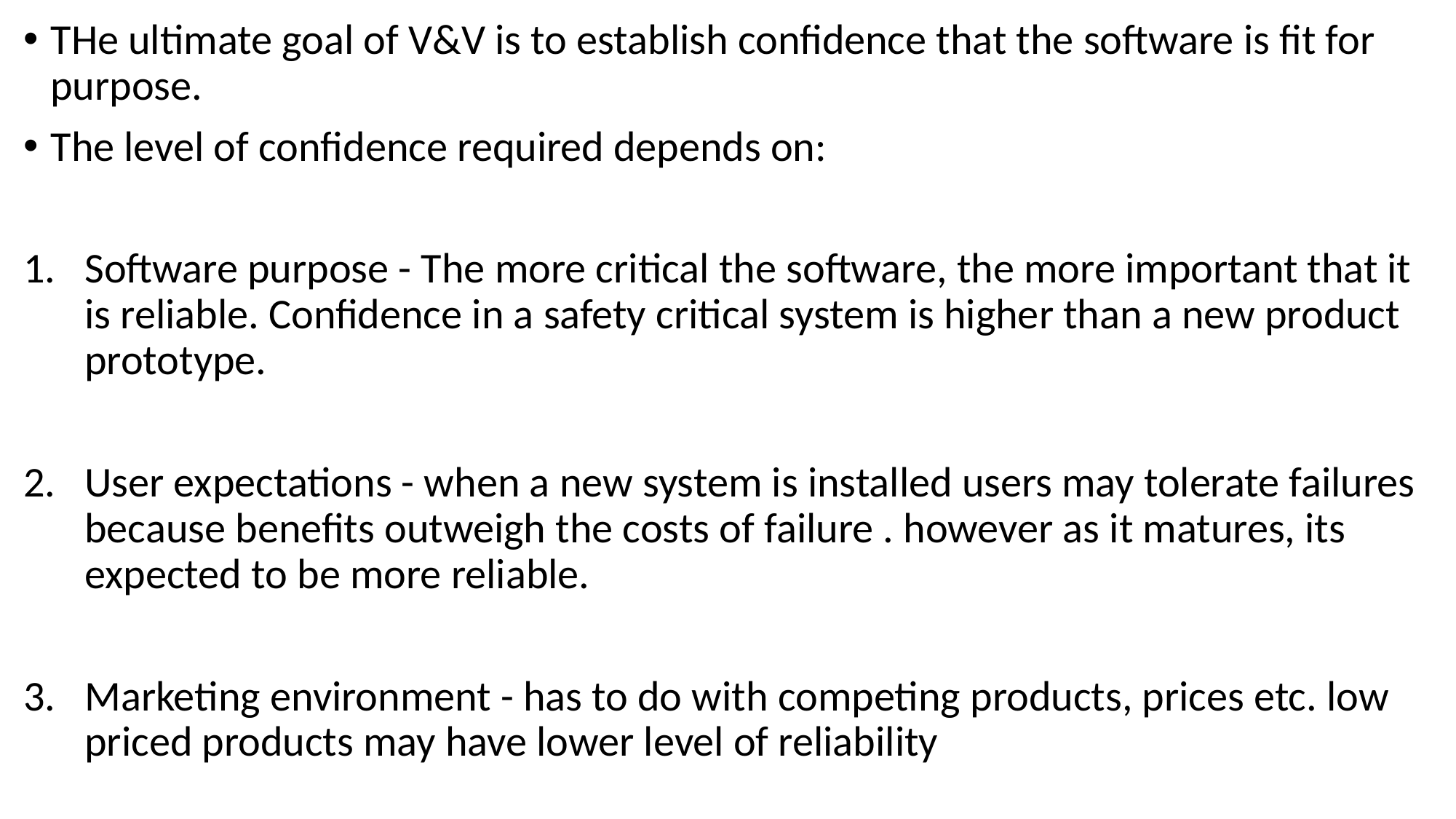

THe ultimate goal of V&V is to establish confidence that the software is fit for purpose.
The level of confidence required depends on:

Software purpose - The more critical the software, the more important that it is reliable. Confidence in a safety critical system is higher than a new product prototype.

User expectations - when a new system is installed users may tolerate failures because benefits outweigh the costs of failure . however as it matures, its expected to be more reliable.

Marketing environment - has to do with competing products, prices etc. low priced products may have lower level of reliability